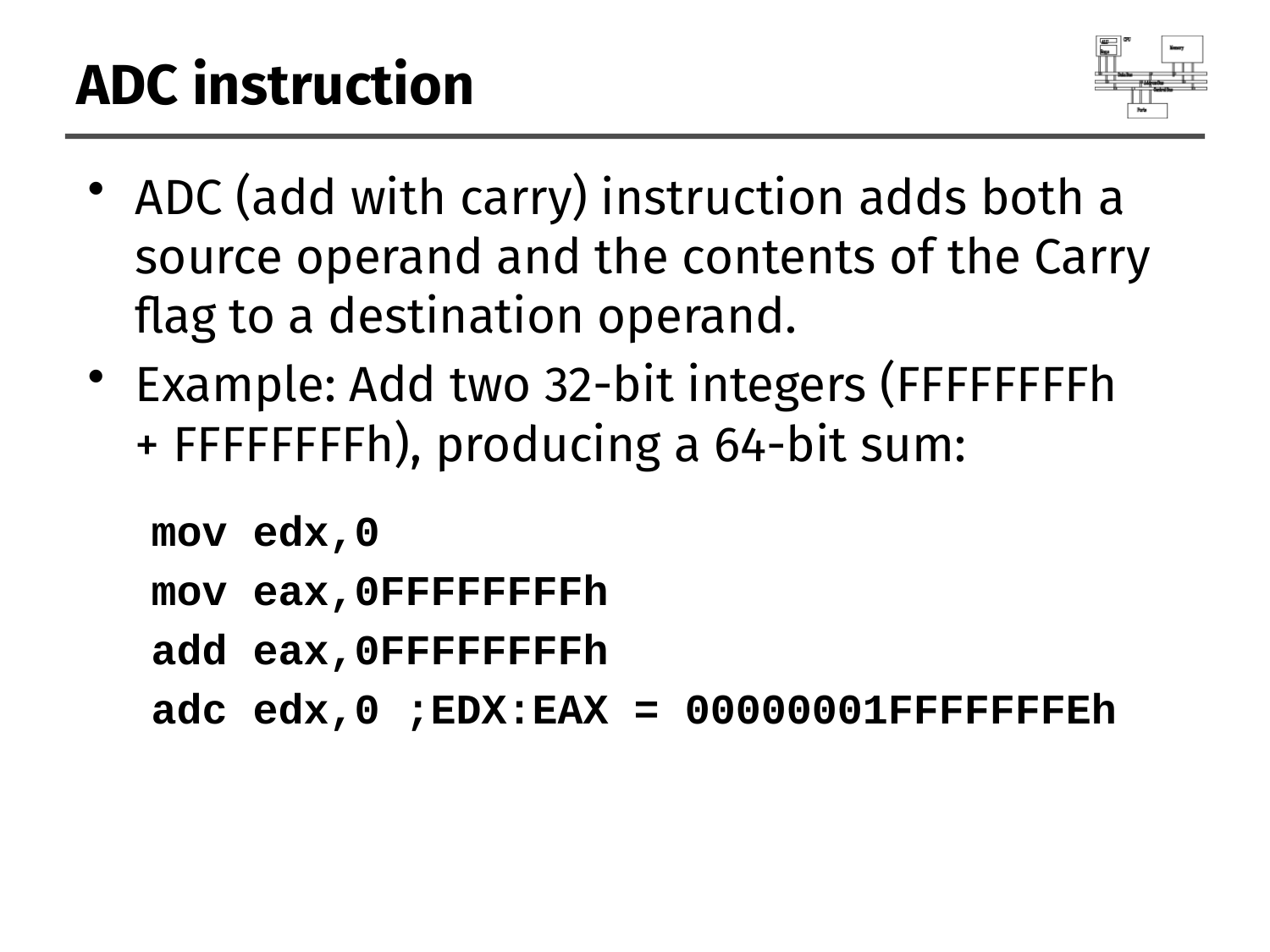

# ADC instruction
ADC (add with carry) instruction adds both a source operand and the contents of the Carry flag to a destination operand.
Example: Add two 32-bit integers (FFFFFFFFh + FFFFFFFFh), producing a 64-bit sum:

mov edx,0
mov eax,0FFFFFFFFh
add eax,0FFFFFFFFh
adc edx,0 ;EDX:EAX = 00000001FFFFFFFEh